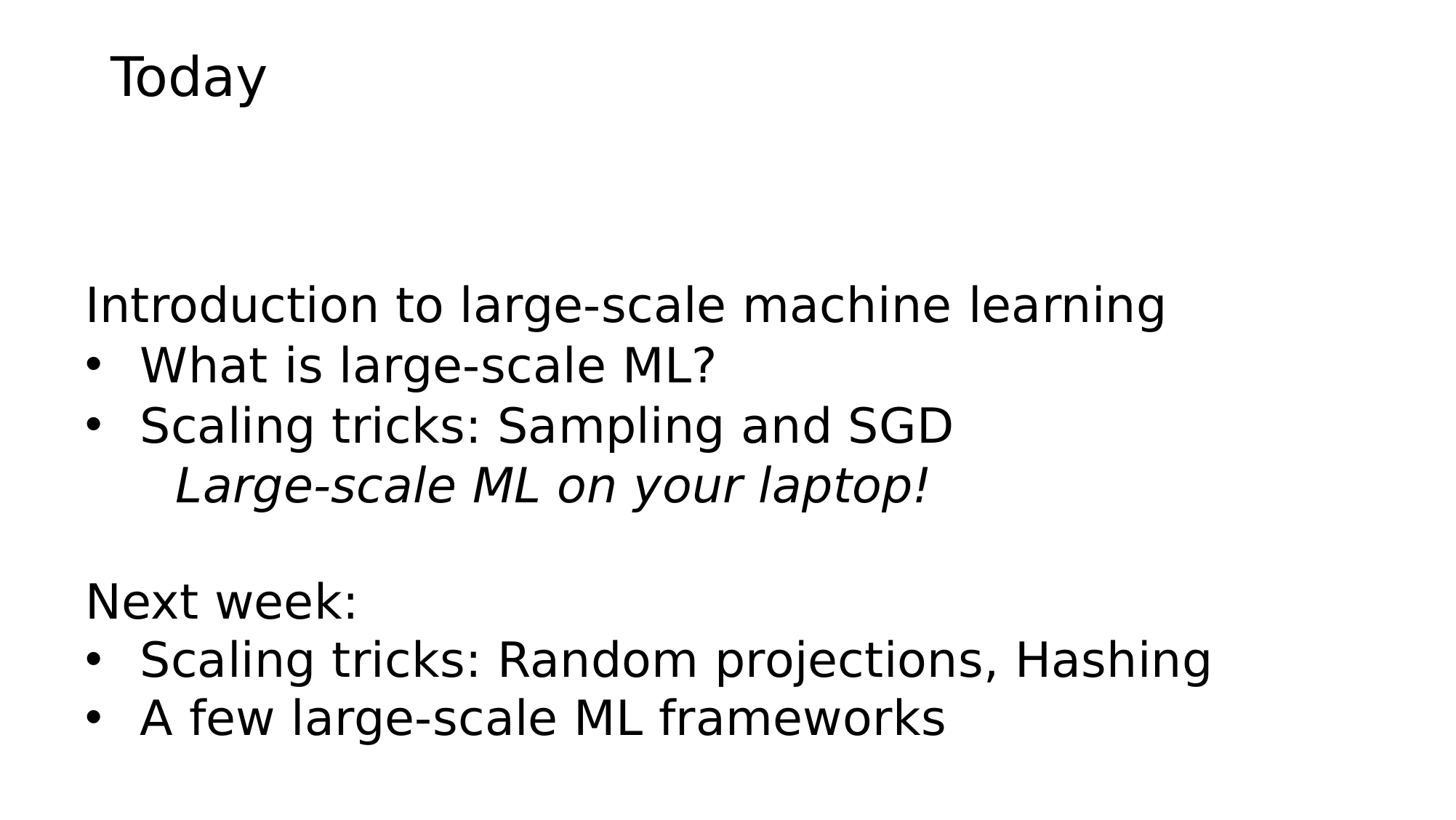

Today
Introduction to large-scale machine learning
What is large-scale ML?
Scaling tricks: Sampling and SGD
	Large-scale ML on your laptop!

Next week:
Scaling tricks: Random projections, Hashing
A few large-scale ML frameworks